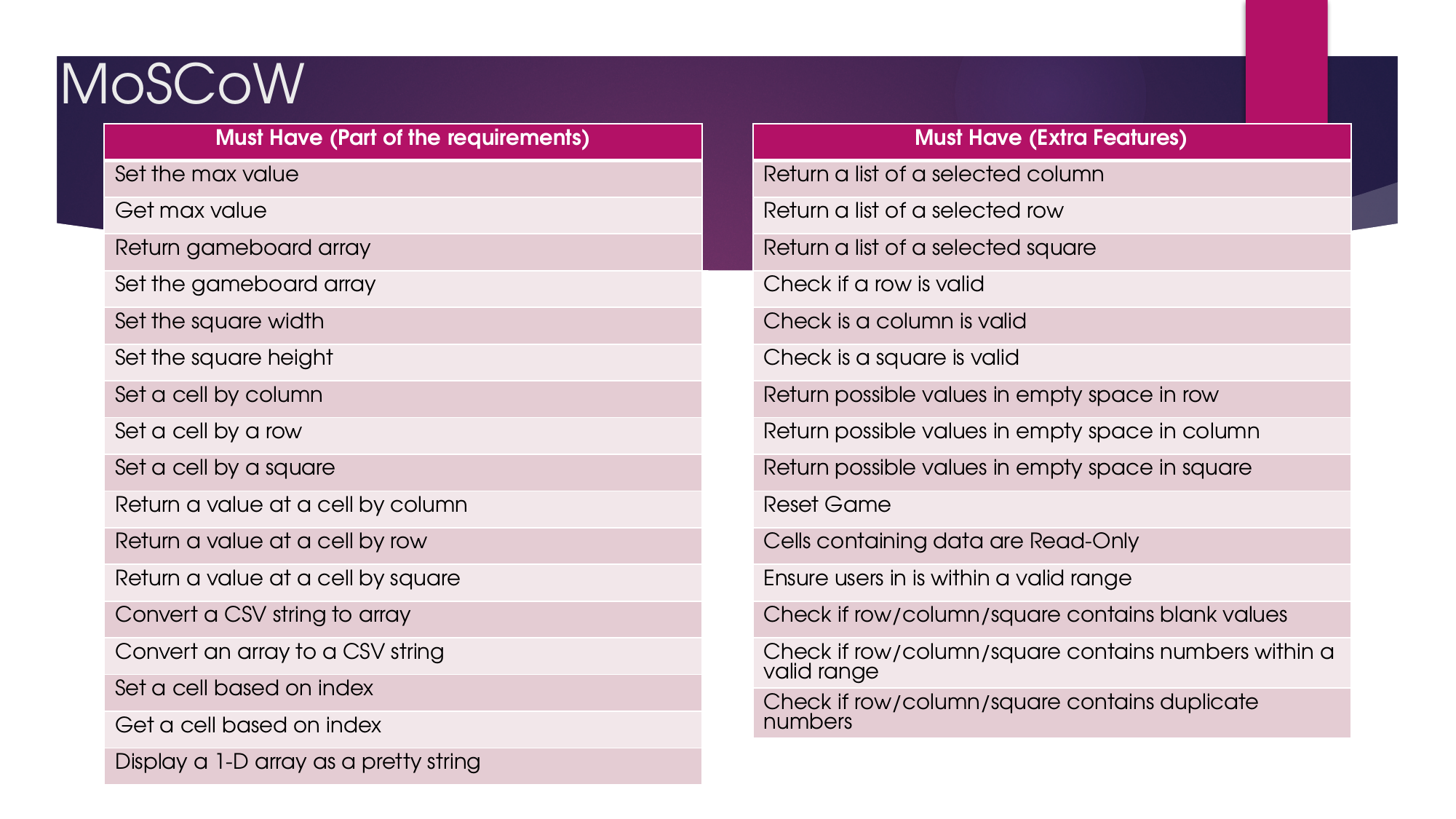

# MoSCoW
| Must Have (Part of the requirements) |
| --- |
| Set the max value |
| Get max value |
| Return gameboard array |
| Set the gameboard array |
| Set the square width |
| Set the square height |
| Set a cell by column |
| Set a cell by a row |
| Set a cell by a square |
| Return a value at a cell by column |
| Return a value at a cell by row |
| Return a value at a cell by square |
| Convert a CSV string to array |
| Convert an array to a CSV string |
| Set a cell based on index |
| Get a cell based on index |
| Display a 1-D array as a pretty string |
| Must Have (Extra Features) |
| --- |
| Return a list of a selected column |
| Return a list of a selected row |
| Return a list of a selected square |
| Check if a row is valid |
| Check is a column is valid |
| Check is a square is valid |
| Return possible values in empty space in row |
| Return possible values in empty space in column |
| Return possible values in empty space in square |
| Reset Game |
| Cells containing data are Read-Only |
| Ensure users in is within a valid range |
| Check if row/column/square contains blank values |
| Check if row/column/square contains numbers within a valid range |
| Check if row/column/square contains duplicate numbers |